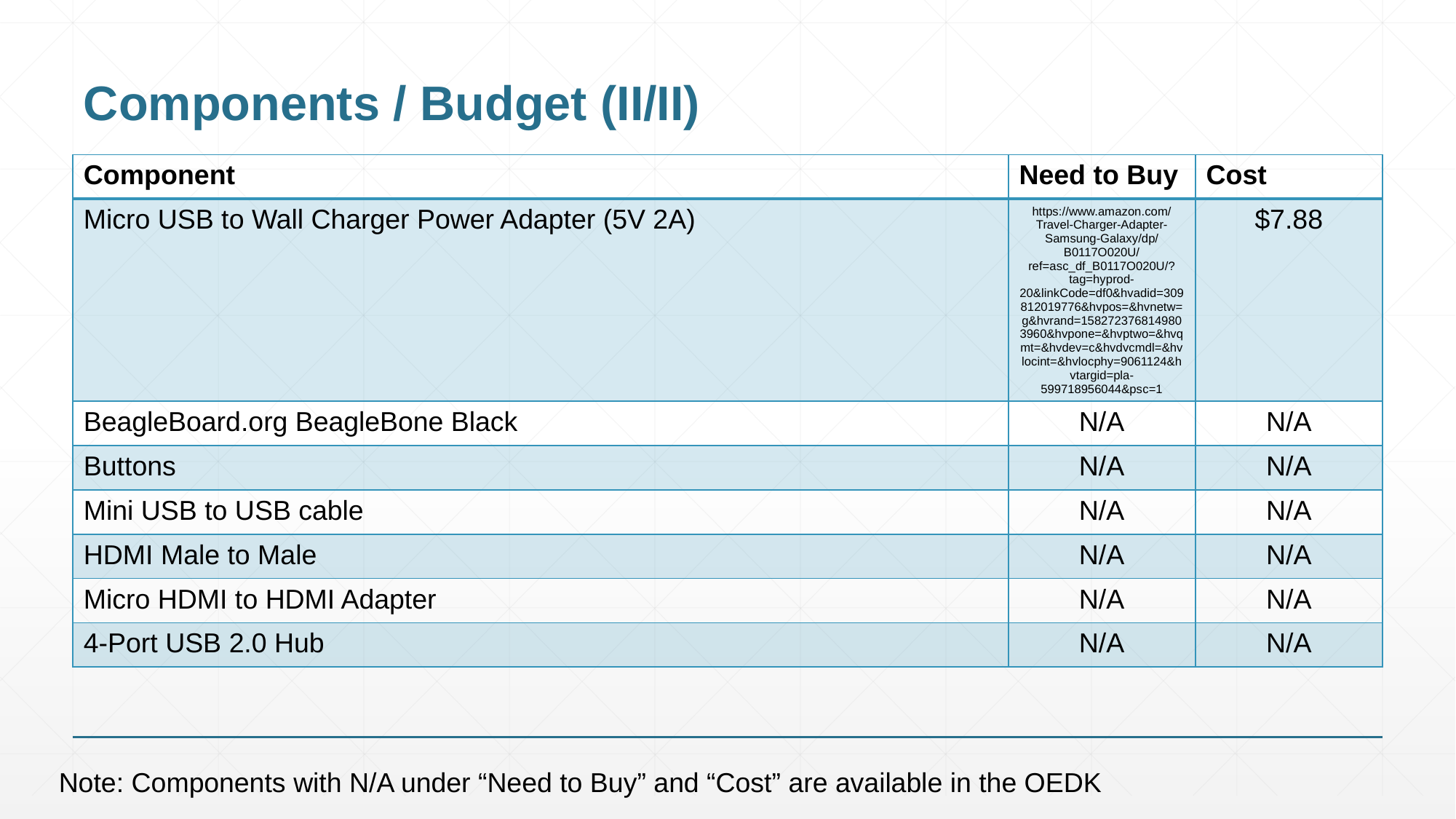

# Components / Budget (II/II)
| Component | Need to Buy | Cost |
| --- | --- | --- |
| Micro USB to Wall Charger Power Adapter (5V 2A) | https://www.amazon.com/Travel-Charger-Adapter-Samsung-Galaxy/dp/B0117O020U/ref=asc\_df\_B0117O020U/?tag=hyprod-20&linkCode=df0&hvadid=309812019776&hvpos=&hvnetw=g&hvrand=1582723768149803960&hvpone=&hvptwo=&hvqmt=&hvdev=c&hvdvcmdl=&hvlocint=&hvlocphy=9061124&hvtargid=pla-599718956044&psc=1 | $7.88 |
| BeagleBoard.org BeagleBone Black | N/A | N/A |
| Buttons | N/A | N/A |
| Mini USB to USB cable | N/A | N/A |
| HDMI Male to Male | N/A | N/A |
| Micro HDMI to HDMI Adapter | N/A | N/A |
| 4-Port USB 2.0 Hub | N/A | N/A |
Note: Components with N/A under “Need to Buy” and “Cost” are available in the OEDK